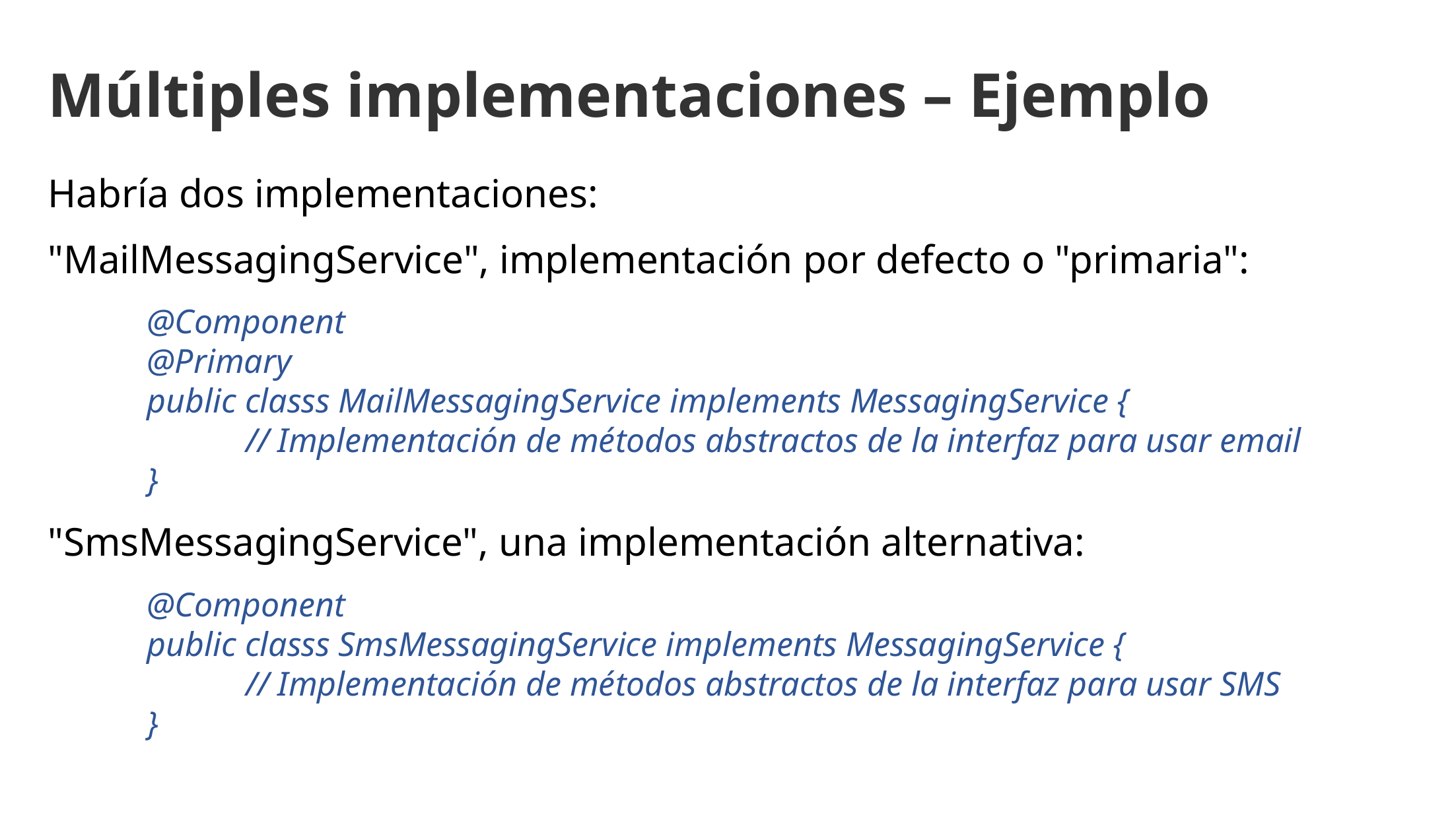

Múltiples implementaciones – Ejemplo
Habría dos implementaciones:
"MailMessagingService", implementación por defecto o "primaria":
	@Component
	@Primary
	public classs MailMessagingService implements MessagingService {
		// Implementación de métodos abstractos de la interfaz para usar email
	}
"SmsMessagingService", una implementación alternativa:
	@Component
	public classs SmsMessagingService implements MessagingService {
		// Implementación de métodos abstractos de la interfaz para usar SMS
	}